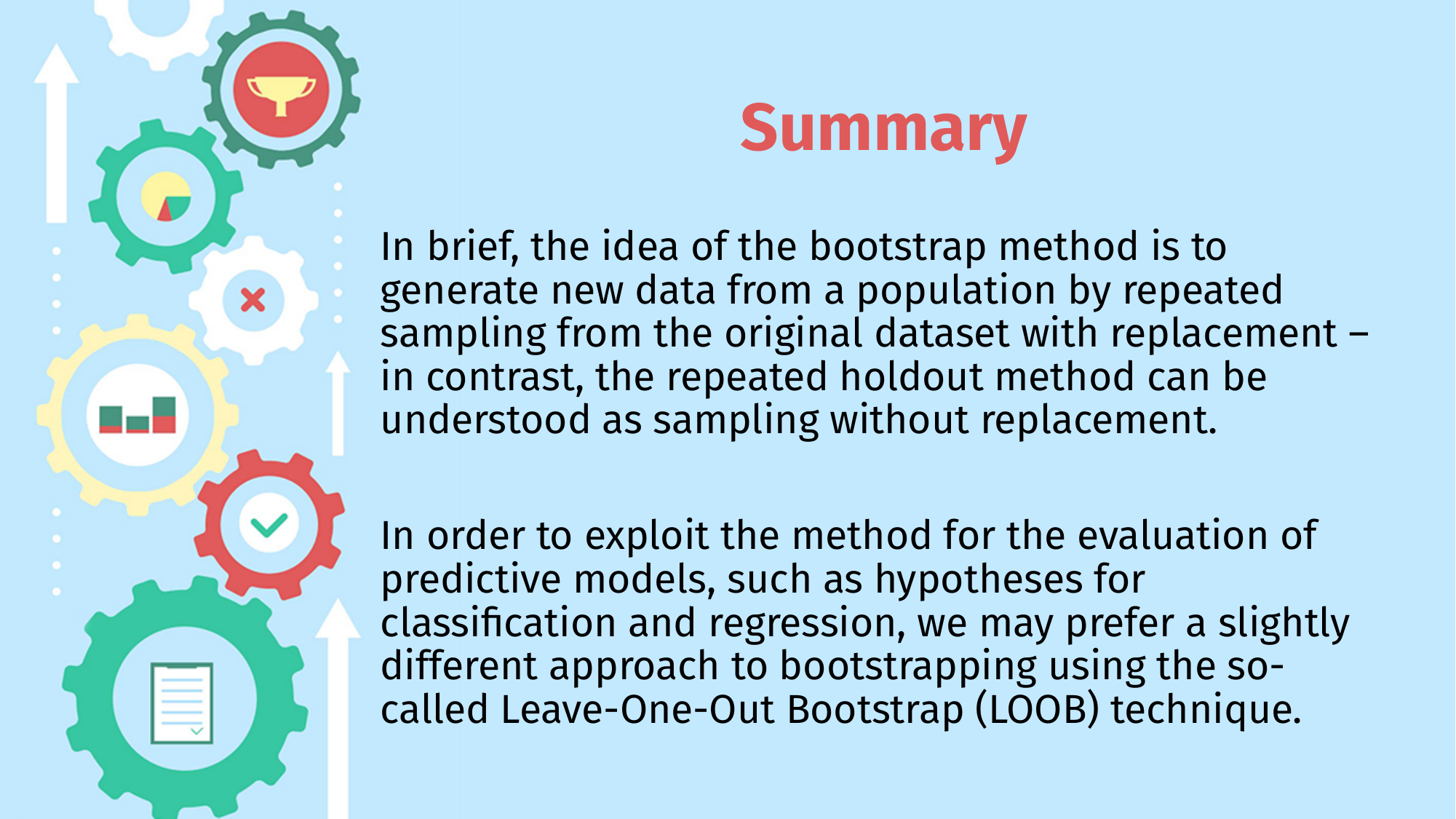

# Summary
In brief, the idea of the bootstrap method is to generate new data from a population by repeated sampling from the original dataset with replacement – in contrast, the repeated holdout method can be understood as sampling without replacement.

In order to exploit the method for the evaluation of predictive models, such as hypotheses for classification and regression, we may prefer a slightly different approach to bootstrapping using the so-called Leave-One-Out Bootstrap (LOOB) technique.